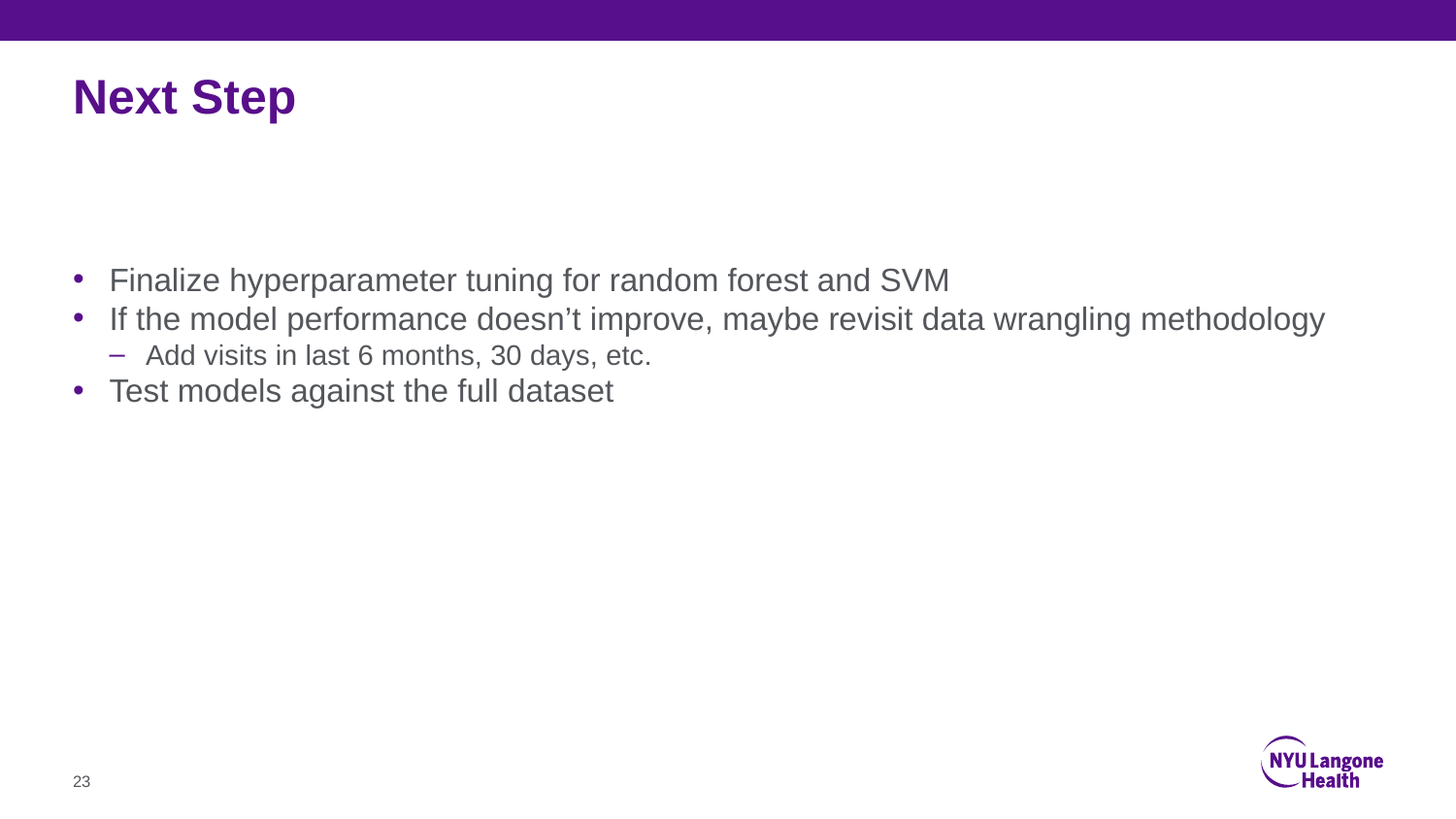

# Next Step
Finalize hyperparameter tuning for random forest and SVM
If the model performance doesn’t improve, maybe revisit data wrangling methodology
Add visits in last 6 months, 30 days, etc.
Test models against the full dataset

23